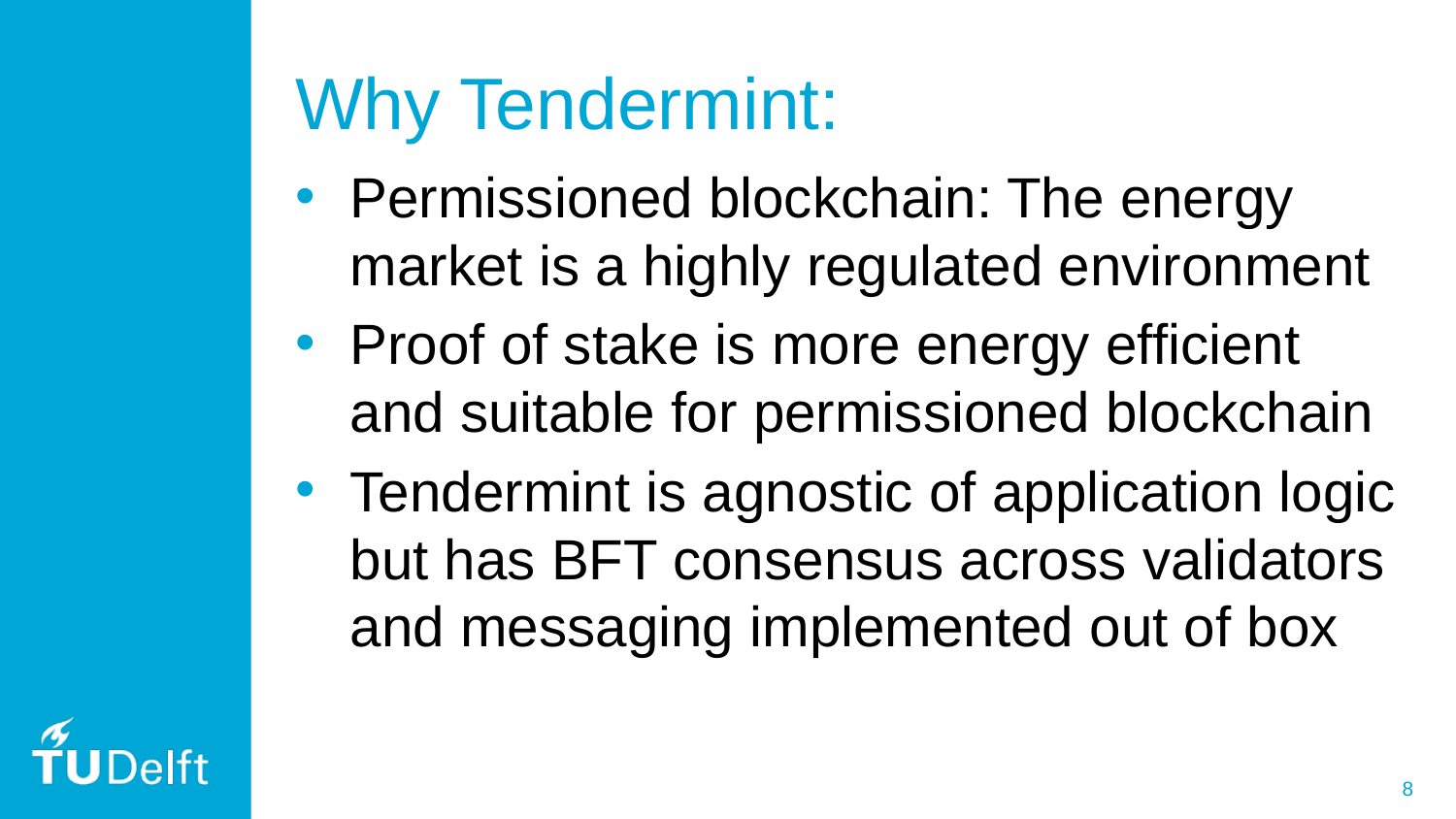

# Why Tendermint:
Permissioned blockchain: The energy market is a highly regulated environment
Proof of stake is more energy efficient and suitable for permissioned blockchain
Tendermint is agnostic of application logic but has BFT consensus across validators and messaging implemented out of box